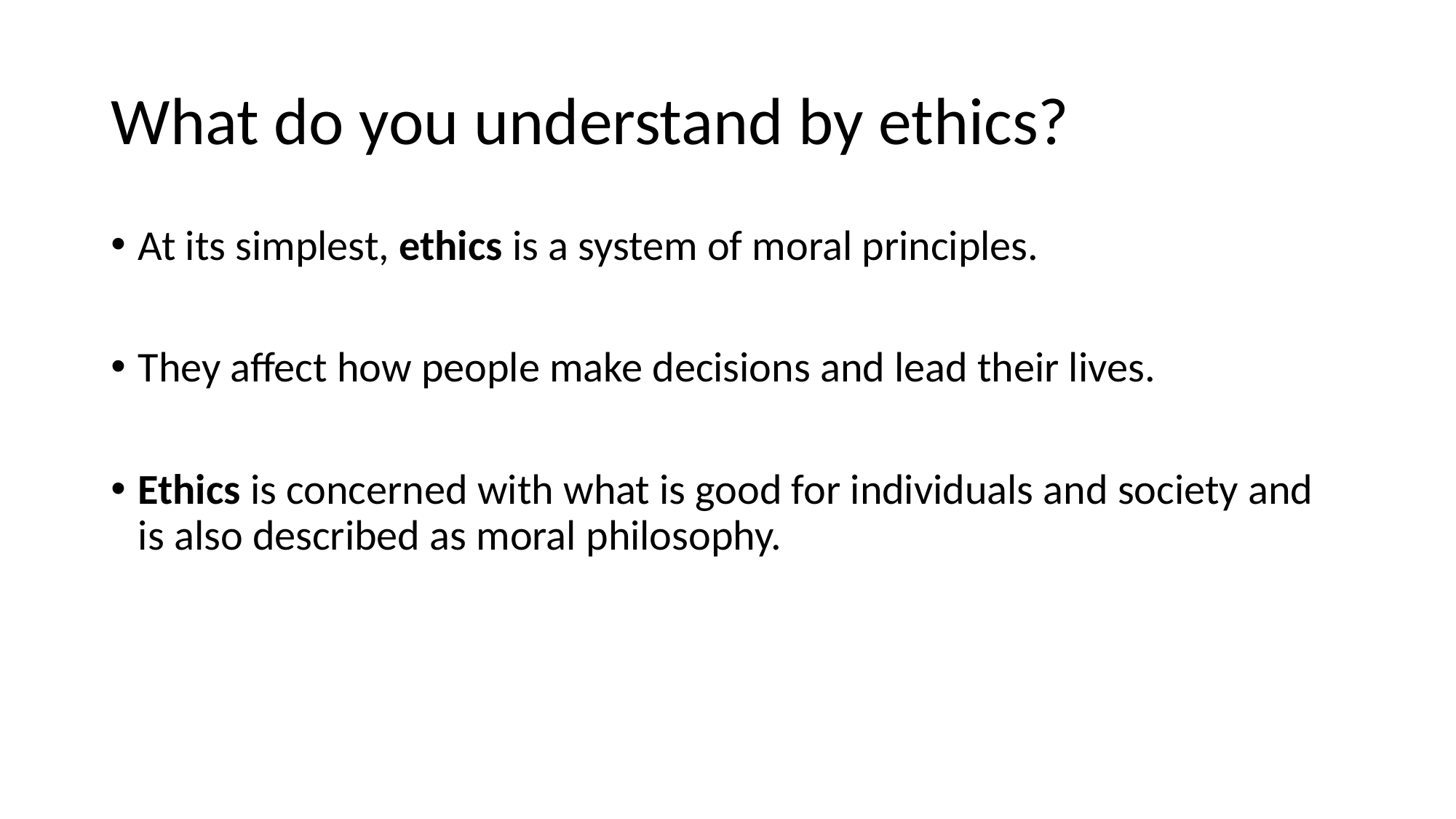

# What do you understand by ethics?
At its simplest, ethics is a system of moral principles.

They affect how people make decisions and lead their lives.

Ethics is concerned with what is good for individuals and society and is also described as moral philosophy.